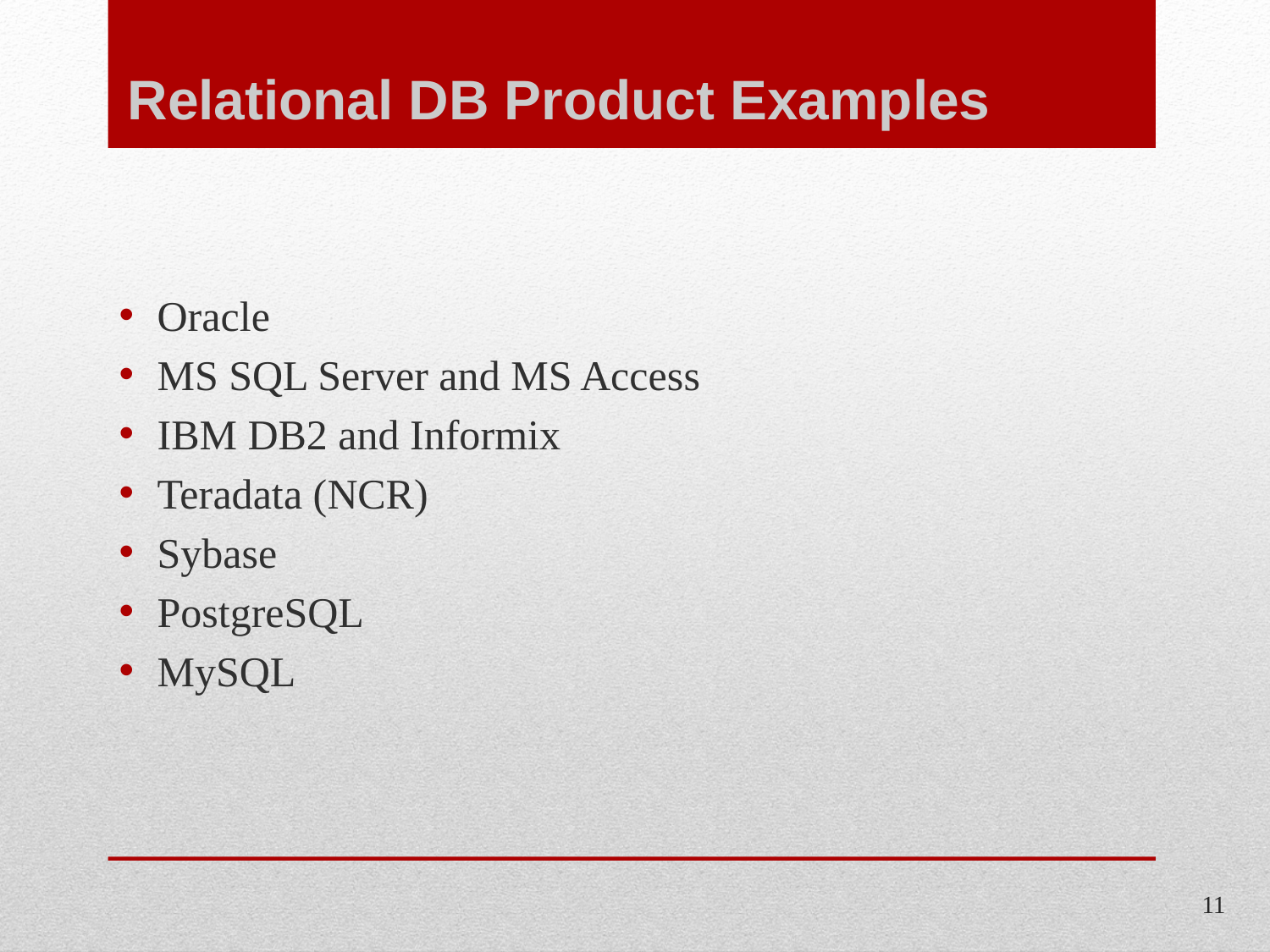

# Relational DB Product Examples
Oracle
MS SQL Server and MS Access
IBM DB2 and Informix
Teradata (NCR)
Sybase
PostgreSQL
MySQL
11